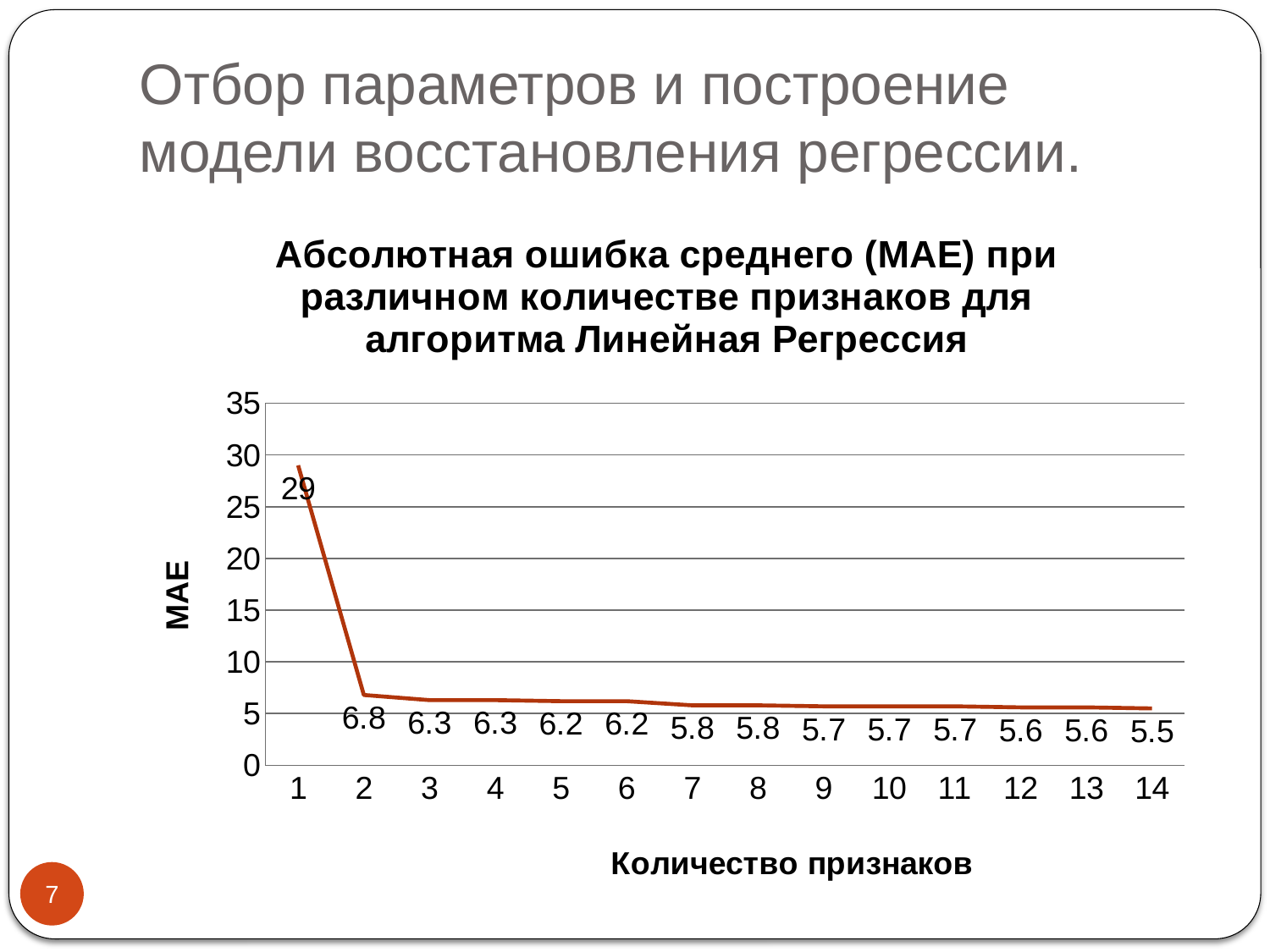

# Отбор параметров и построение модели восстановления регрессии.

### Chart: Абсолютная ошибка среднего (MAE) при различном количестве признаков для алгоритма Линейная Регрессия

| Category | Ряд 1 |
|---|---|
| 1 | 29.0 |
| 2 | 6.8 |
| 3 | 6.3 |
| 4 | 6.3 |
| 5 | 6.2 |
| 6 | 6.2 |
| 7 | 5.8 |
| 8 | 5.8 |
| 9 | 5.7 |
| 10 | 5.7 |
| 11 | 5.7 |
| 12 | 5.6 |
| 13 | 5.6 |
| 14 | 5.5 |
7